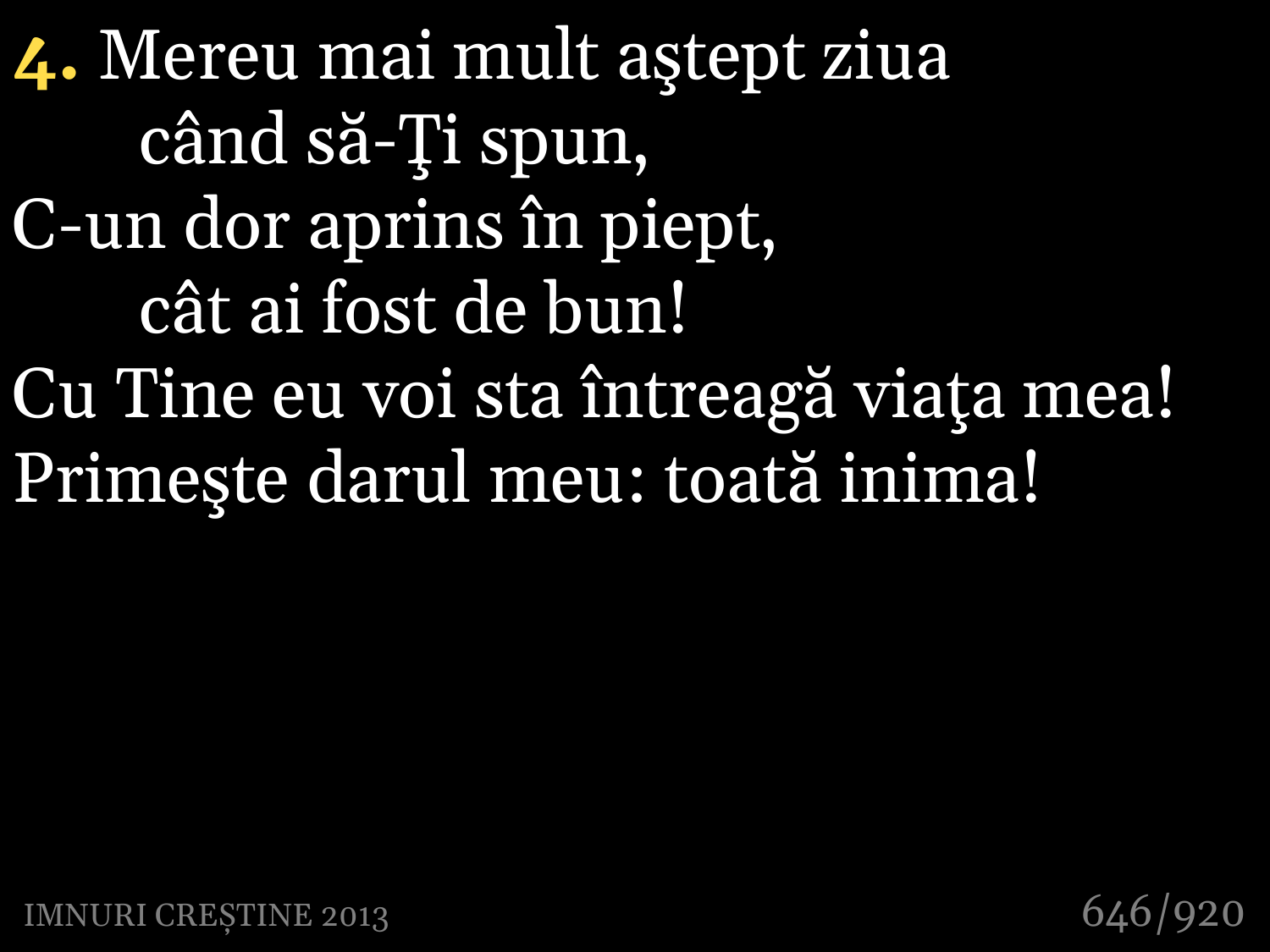

4. Mereu mai mult aştept ziua
	când să-Ţi spun,
C-un dor aprins în piept,
	cât ai fost de bun!
Cu Tine eu voi sta întreagă viaţa mea!
Primeşte darul meu: toată inima!
646/920
IMNURI CREȘTINE 2013